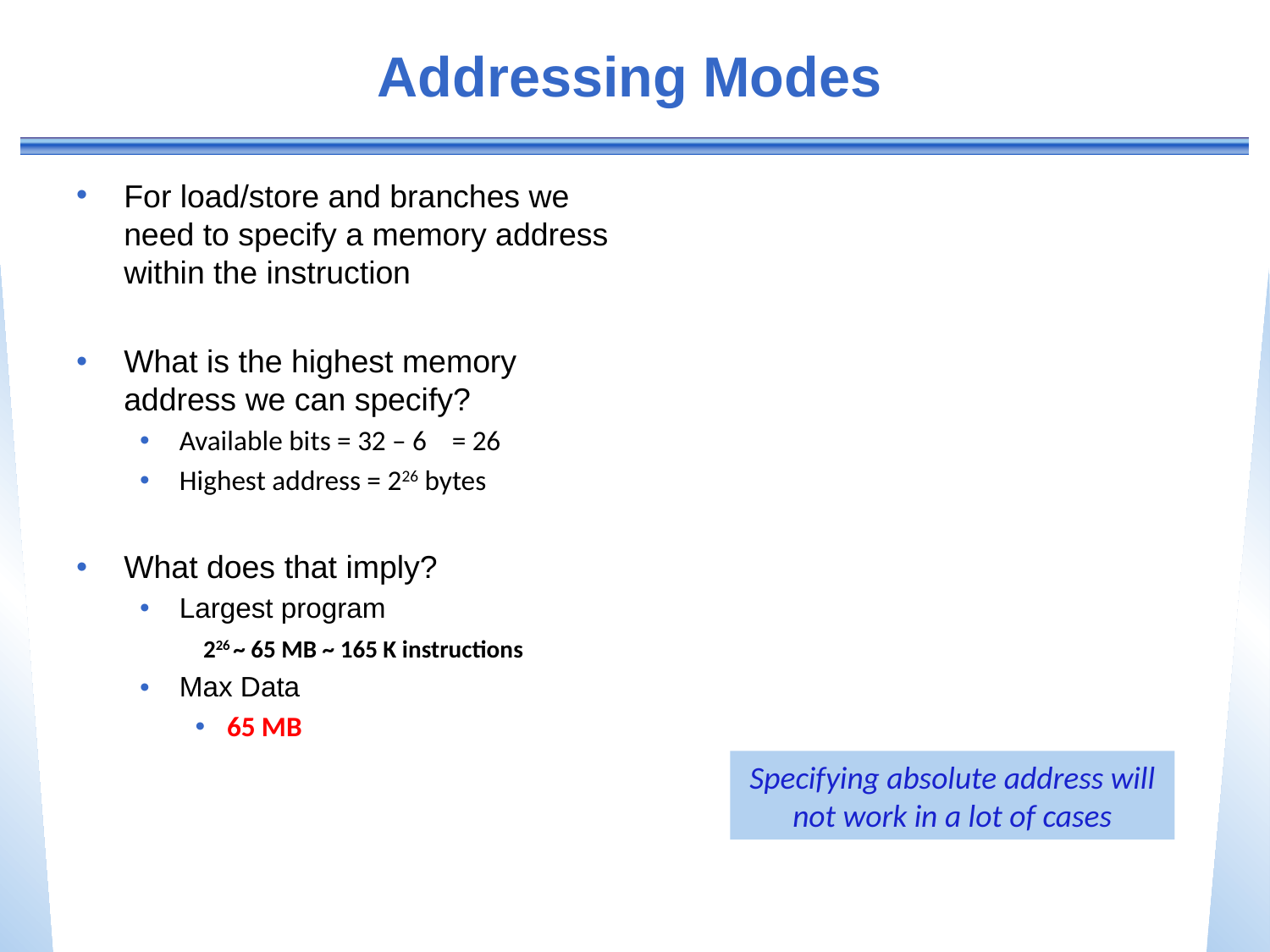

# Addressing Modes
For load/store and branches we need to specify a memory address within the instruction

What is the highest memory address we can specify?
Available bits = 32 – 6    = 26
Highest address = 226 bytes

What does that imply?
Largest program
          226 ~ 65 MB ~ 165 K instructions
Max Data
65 MB

Specifying absolute address will not work in a lot of cases